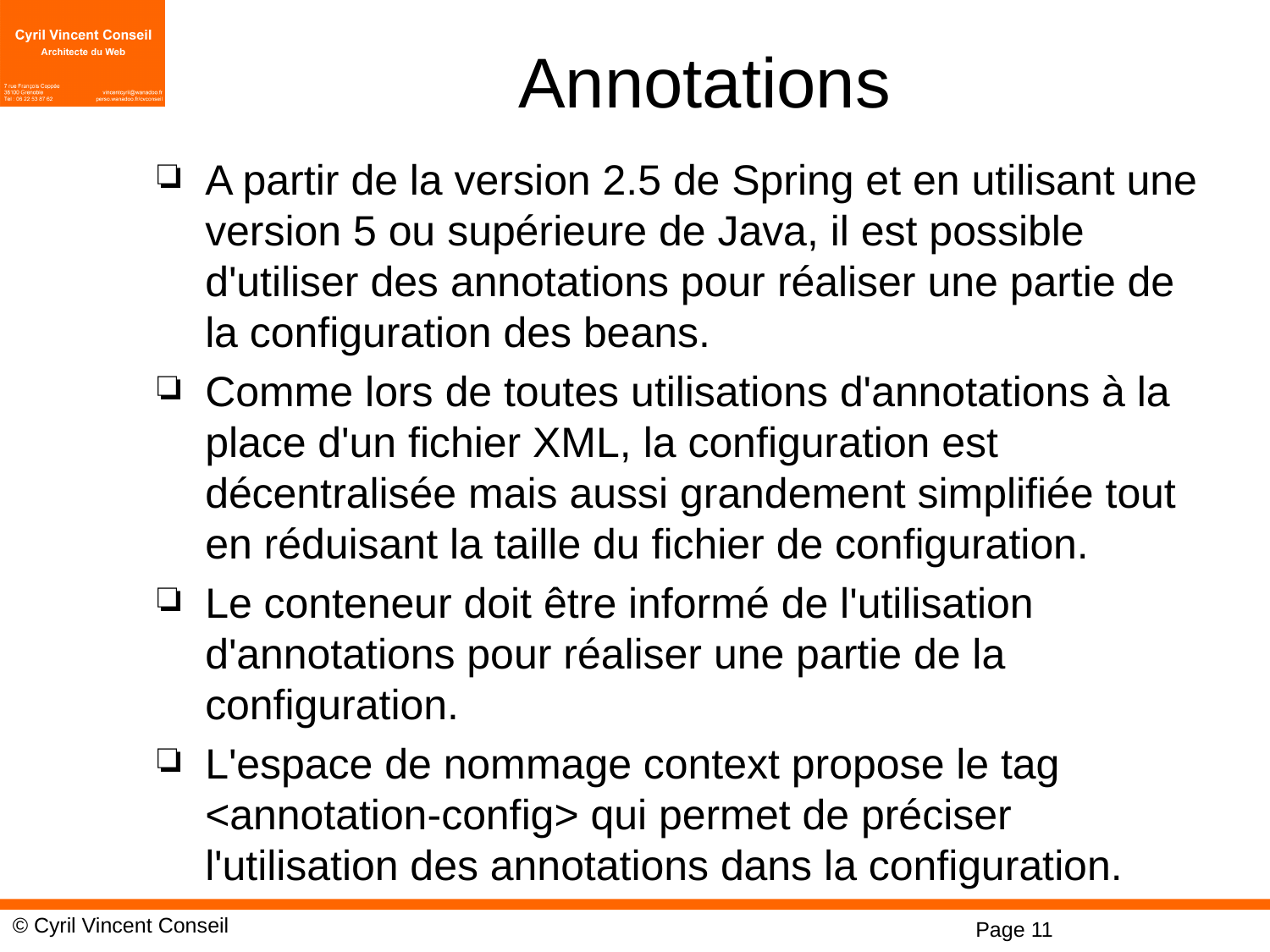

# Annotations
A partir de la version 2.5 de Spring et en utilisant une version 5 ou supérieure de Java, il est possible d'utiliser des annotations pour réaliser une partie de la configuration des beans.
Comme lors de toutes utilisations d'annotations à la place d'un fichier XML, la configuration est décentralisée mais aussi grandement simplifiée tout en réduisant la taille du fichier de configuration.
Le conteneur doit être informé de l'utilisation d'annotations pour réaliser une partie de la configuration.
L'espace de nommage context propose le tag <annotation-config> qui permet de préciser l'utilisation des annotations dans la configuration.